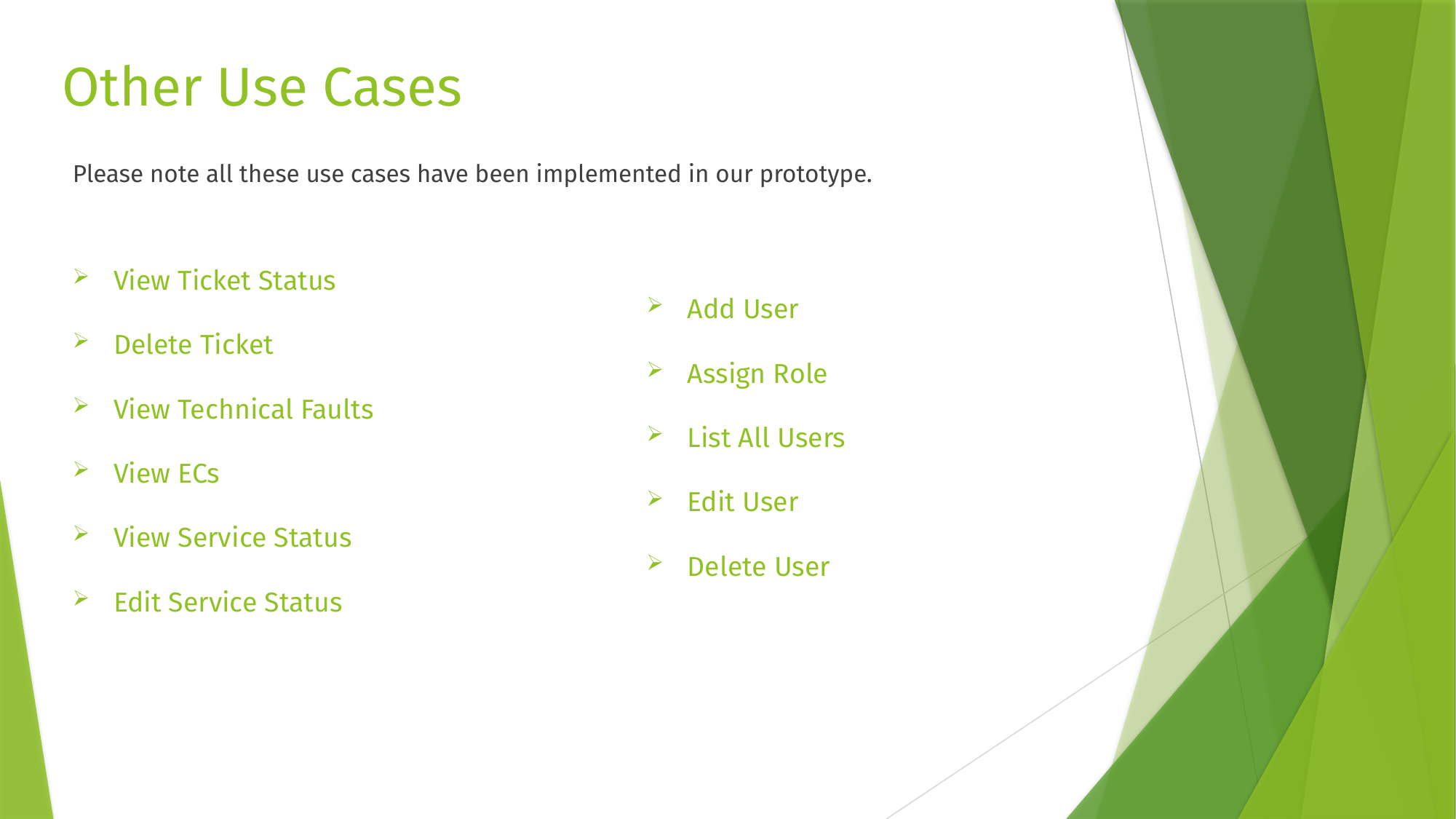

# Other Use Cases

Please note all these use cases have been implemented in our prototype.

View Ticket Status
Delete Ticket
View Technical Faults
View ECs
View Service Status
Edit Service Status

Add User
Assign Role
List All Users
Edit User
Delete User